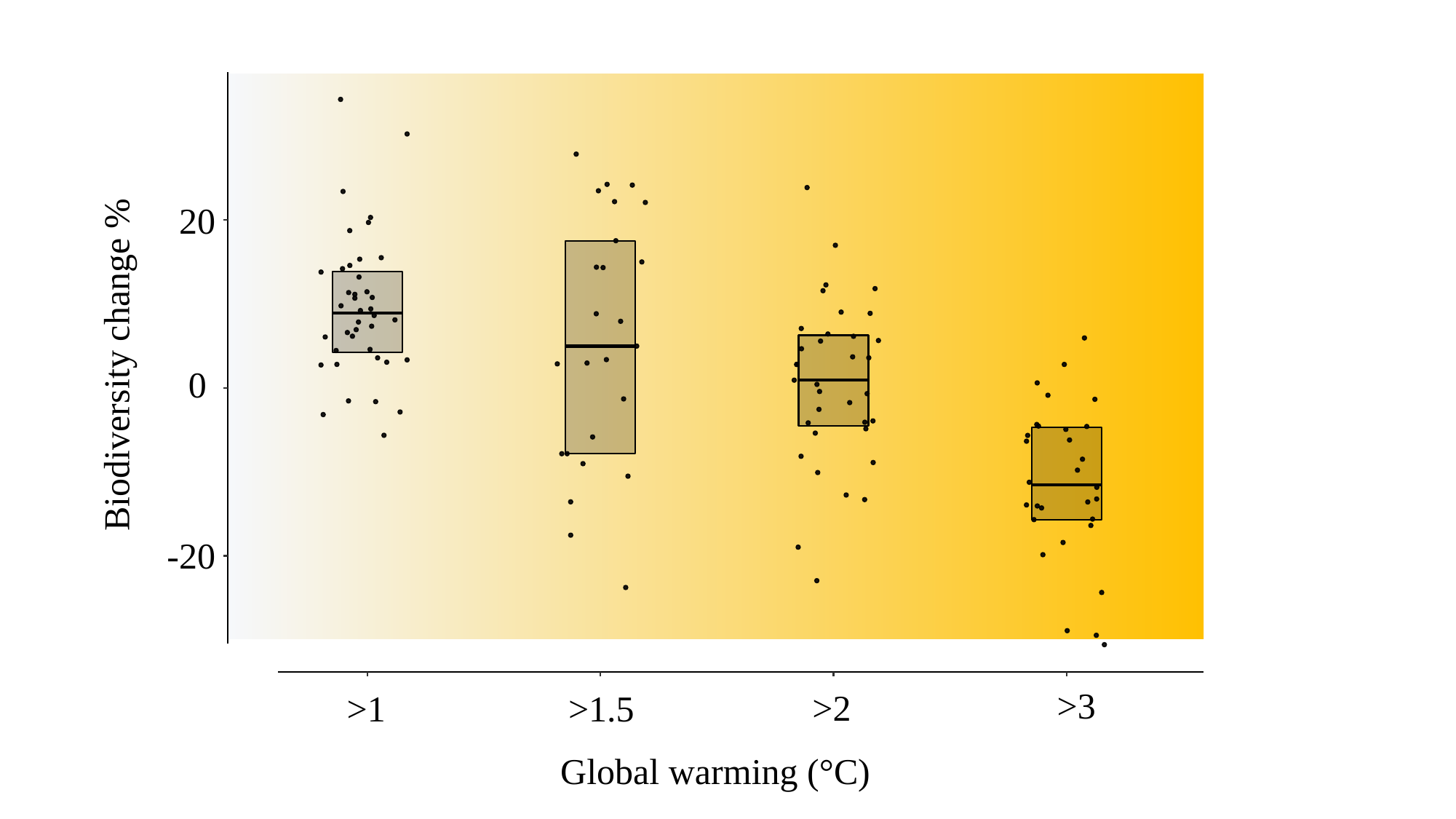

20

Biodiversity change %

0

-20

>3
>2
>1
>1.5
Global warming (°C)